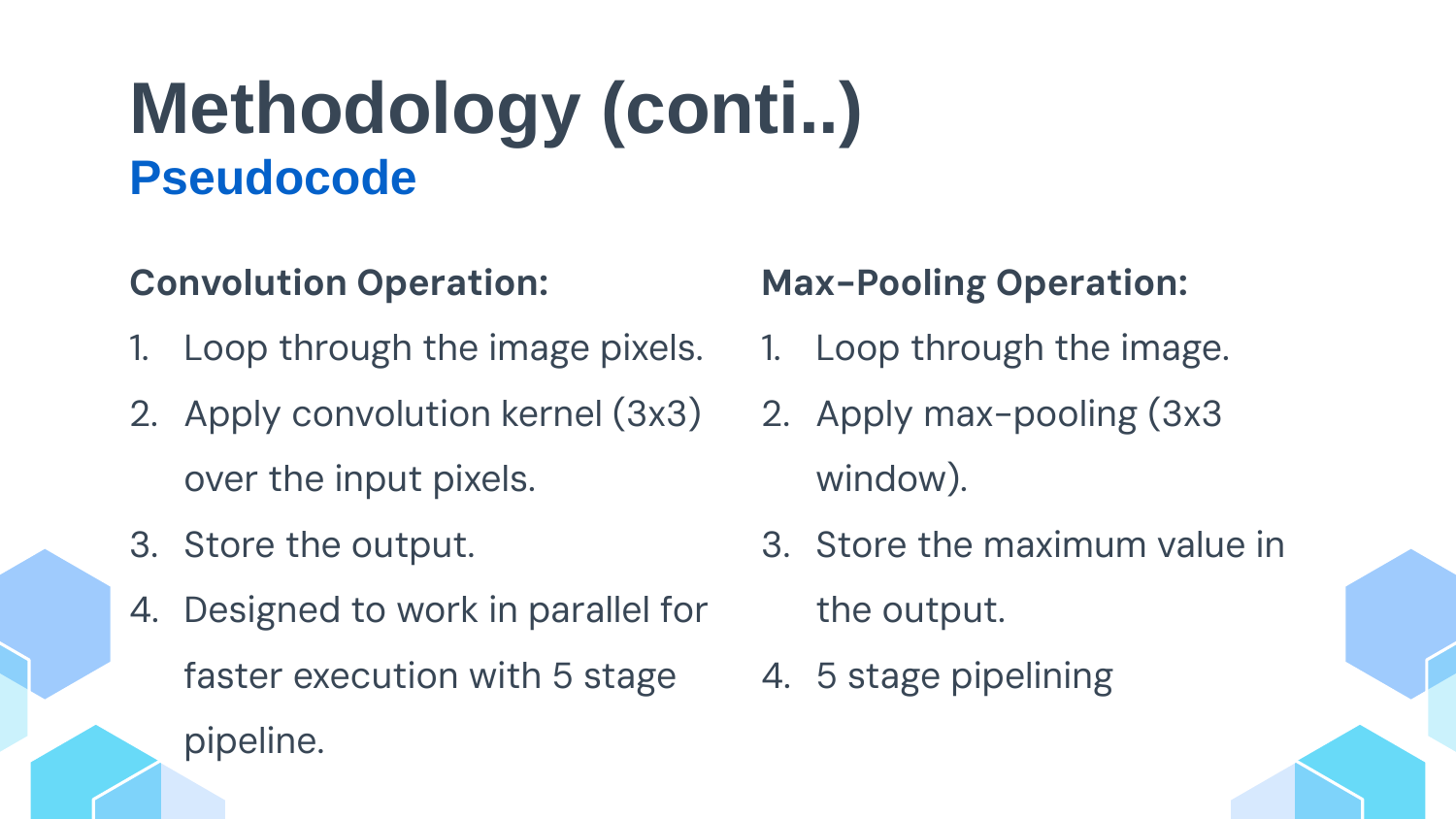

# Methodology (conti..)
Pseudocode
Convolution Operation:
Loop through the image pixels.
Apply convolution kernel (3x3) over the input pixels.
Store the output.
Designed to work in parallel for faster execution with 5 stage pipeline.
Max-Pooling Operation:
Loop through the image.
Apply max-pooling (3x3 window).
Store the maximum value in the output.
5 stage pipelining